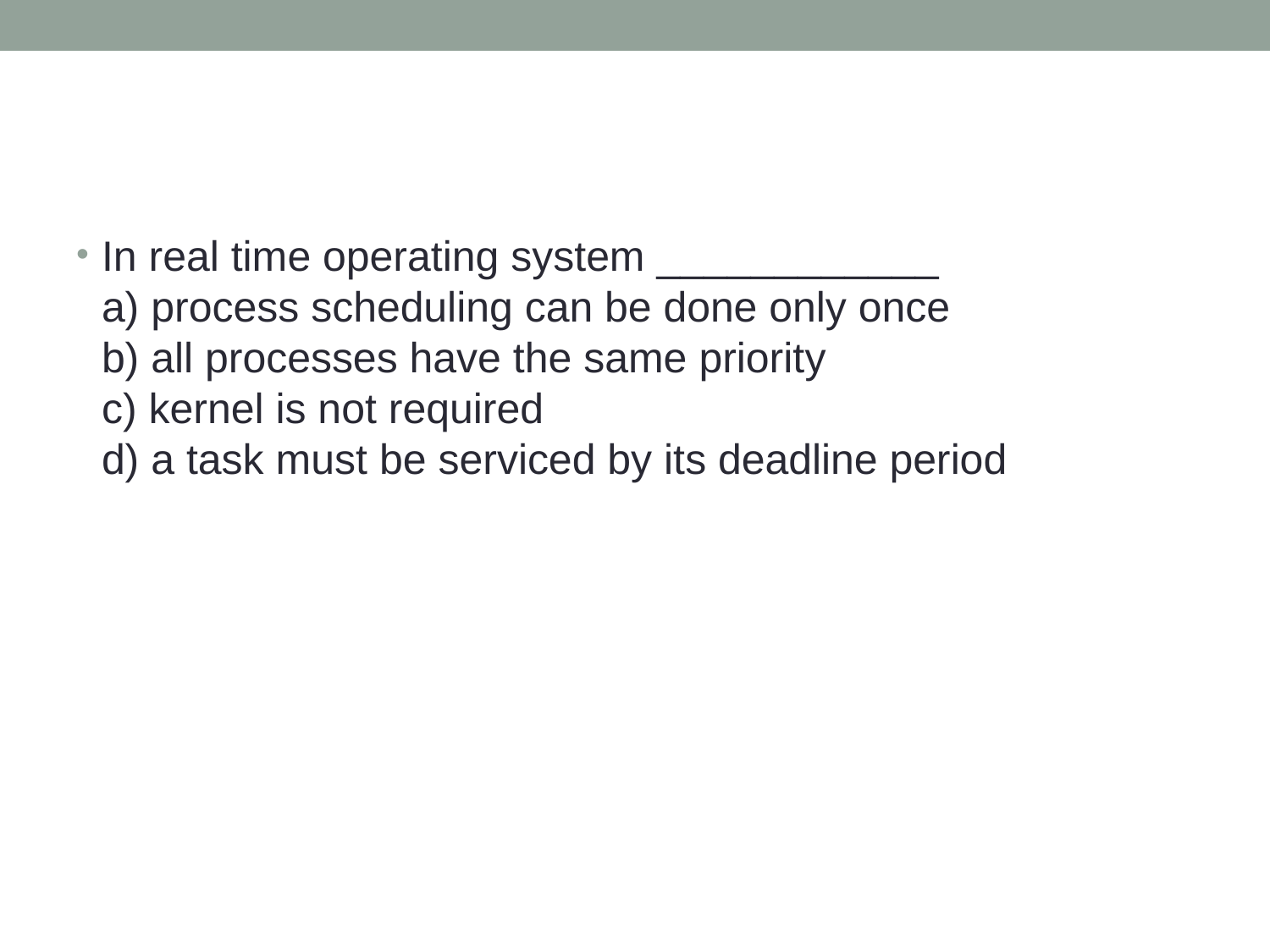

#
In real time operating system ____________
a) process scheduling can be done only once
b) all processes have the same priority
c) kernel is not required
d) a task must be serviced by its deadline period